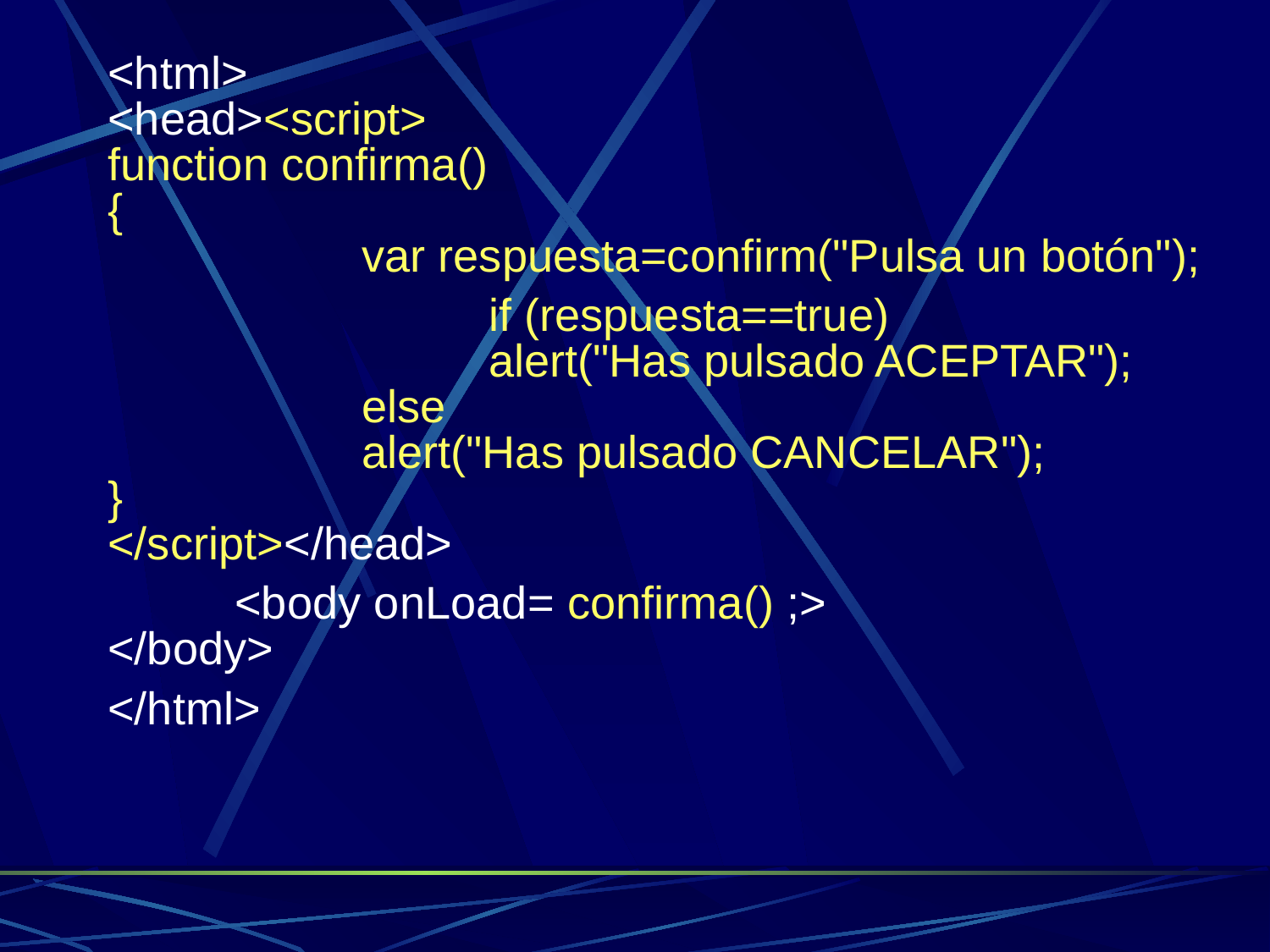

<html>
<head><script>
function confirma()
{
		var respuesta=confirm("Pulsa un botón");
			if (respuesta==true)
			alert("Has pulsado ACEPTAR");
		else
		alert("Has pulsado CANCELAR");
}
</script></head>
	<body onLoad= confirma() ;>
</body>
</html>